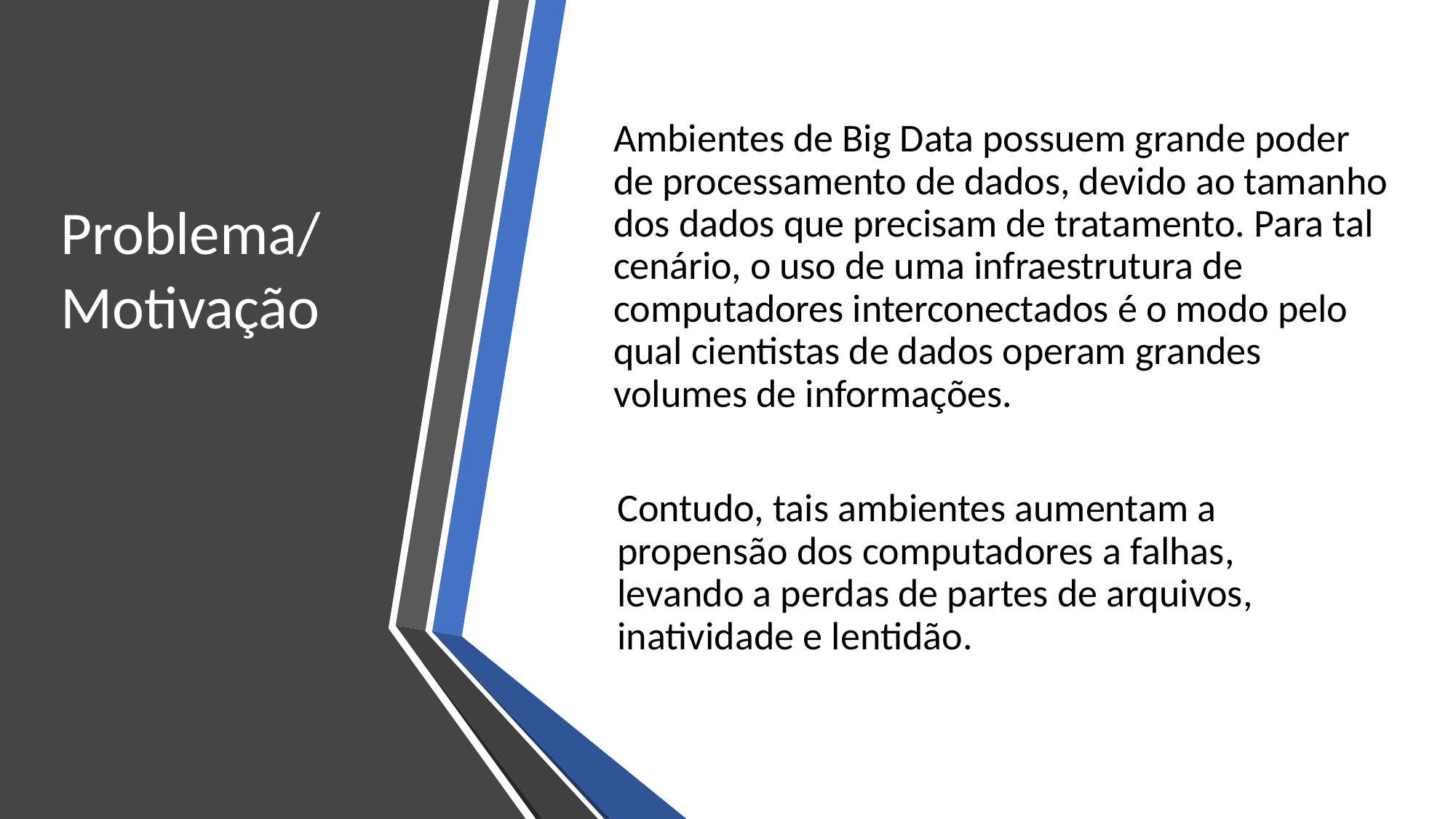

Problema/
Motivação
Ambientes de Big Data possuem grande poder de processamento de dados, devido ao tamanho dos dados que precisam de tratamento. Para tal cenário, o uso de uma infraestrutura de computadores interconectados é o modo pelo qual cientistas de dados operam grandes volumes de informações.
Contudo, tais ambientes aumentam a propensão dos computadores a falhas, levando a perdas de partes de arquivos, inatividade e lentidão.